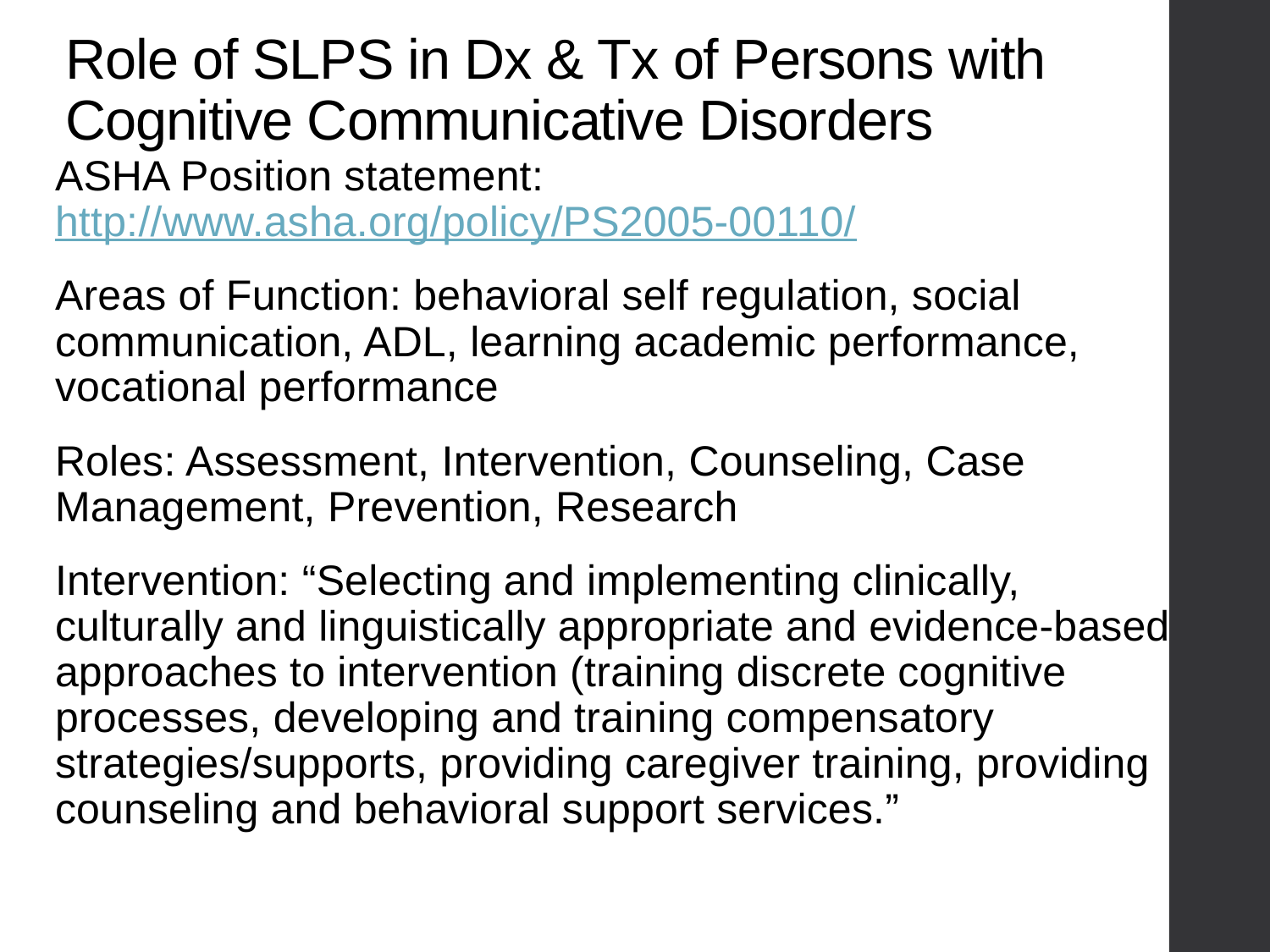

# Role of SLPS in Dx & Tx of Persons with Cognitive Communicative Disorders
ASHA Position statement: http://www.asha.org/policy/PS2005-00110/
Areas of Function: behavioral self regulation, social communication, ADL, learning academic performance, vocational performance
Roles: Assessment, Intervention, Counseling, Case Management, Prevention, Research
Intervention: “Selecting and implementing clinically, culturally and linguistically appropriate and evidence-based approaches to intervention (training discrete cognitive processes, developing and training compensatory strategies/supports, providing caregiver training, providing counseling and behavioral support services.”